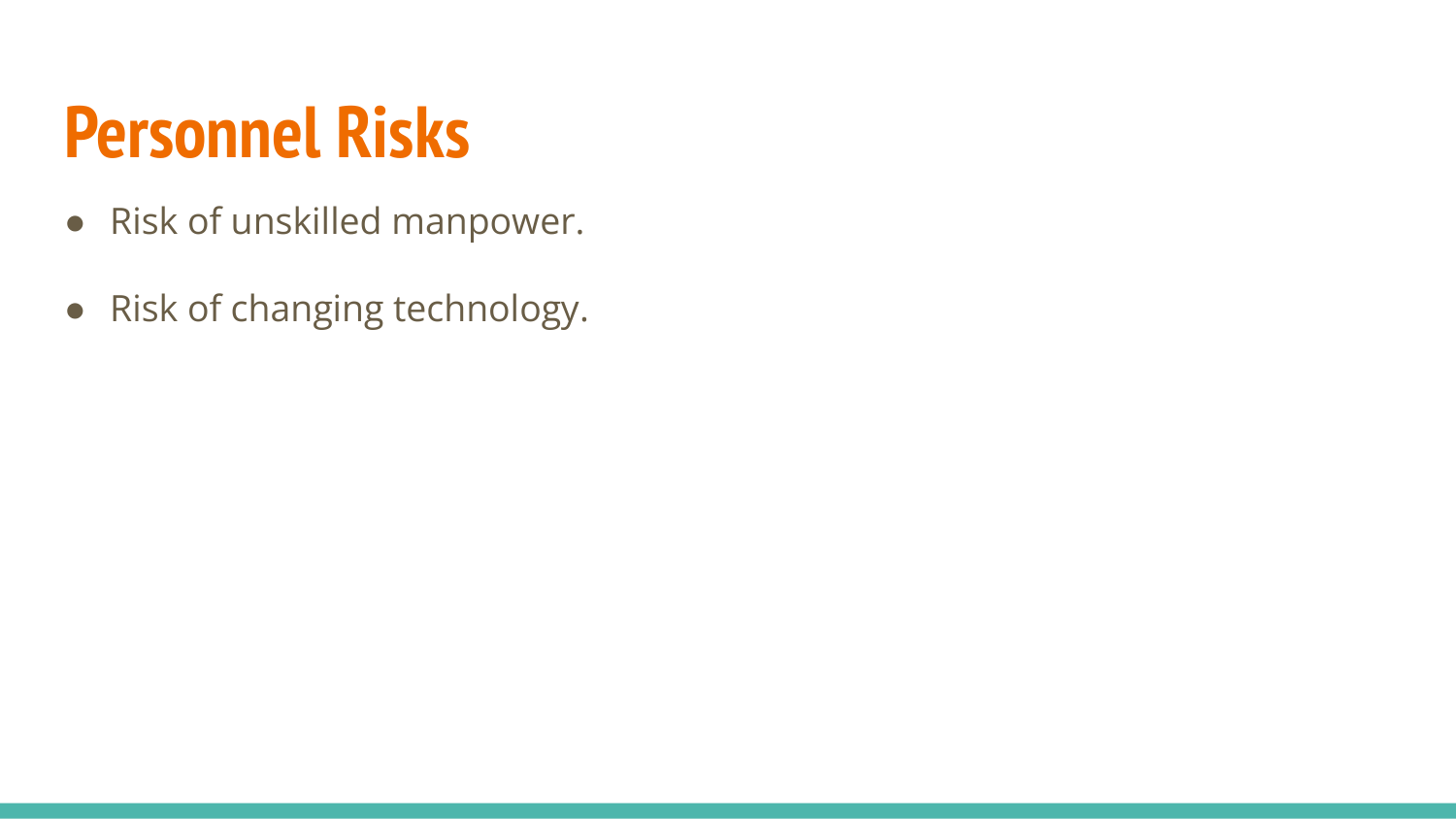

# Personnel Risks
Risk of unskilled manpower.

Risk of changing technology​.